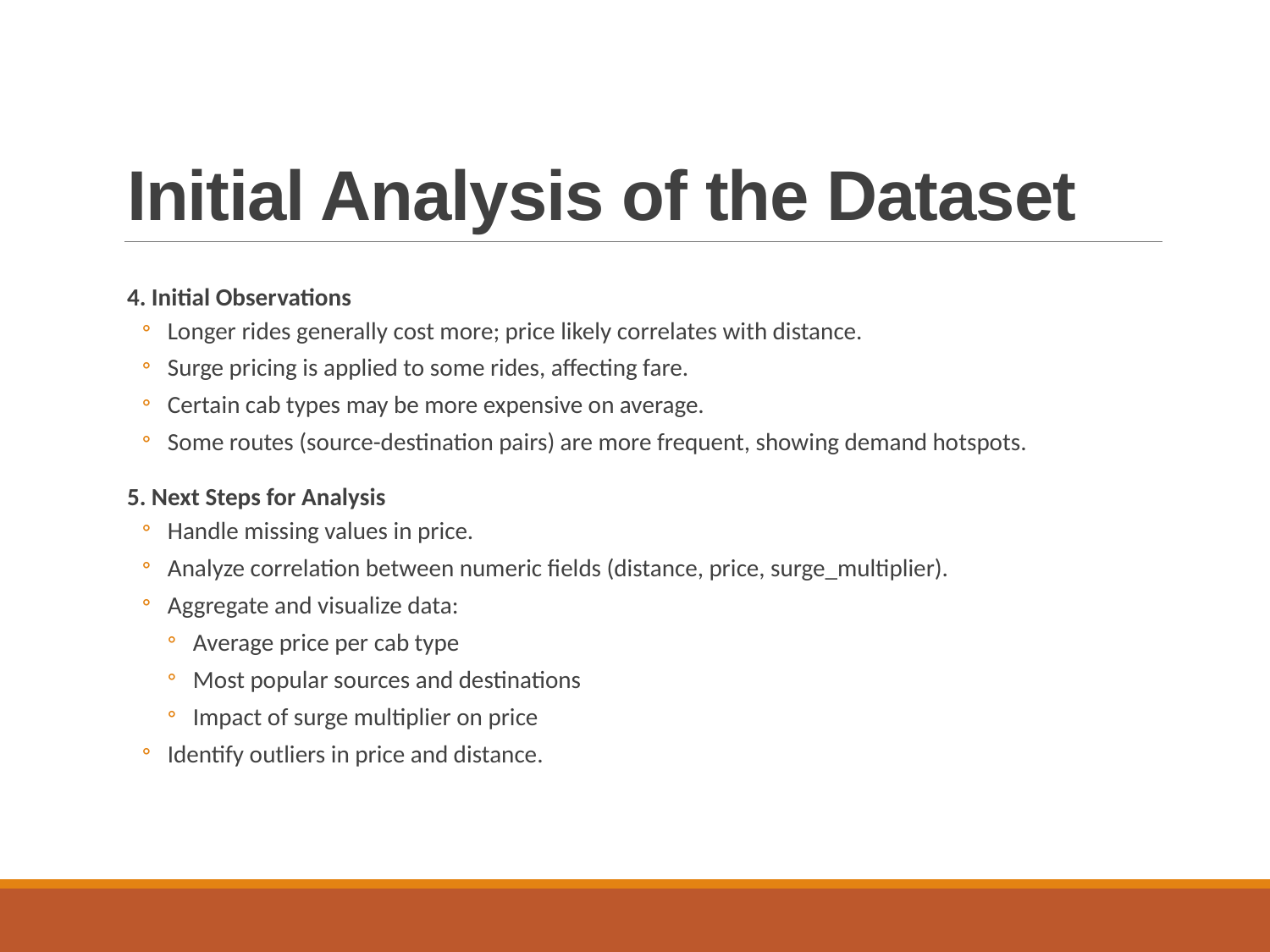

# Initial Analysis of the Dataset
4. Initial Observations
Longer rides generally cost more; price likely correlates with distance.
Surge pricing is applied to some rides, affecting fare.
Certain cab types may be more expensive on average.
Some routes (source-destination pairs) are more frequent, showing demand hotspots.
5. Next Steps for Analysis
Handle missing values in price.
Analyze correlation between numeric fields (distance, price, surge_multiplier).
Aggregate and visualize data:
Average price per cab type
Most popular sources and destinations
Impact of surge multiplier on price
Identify outliers in price and distance.